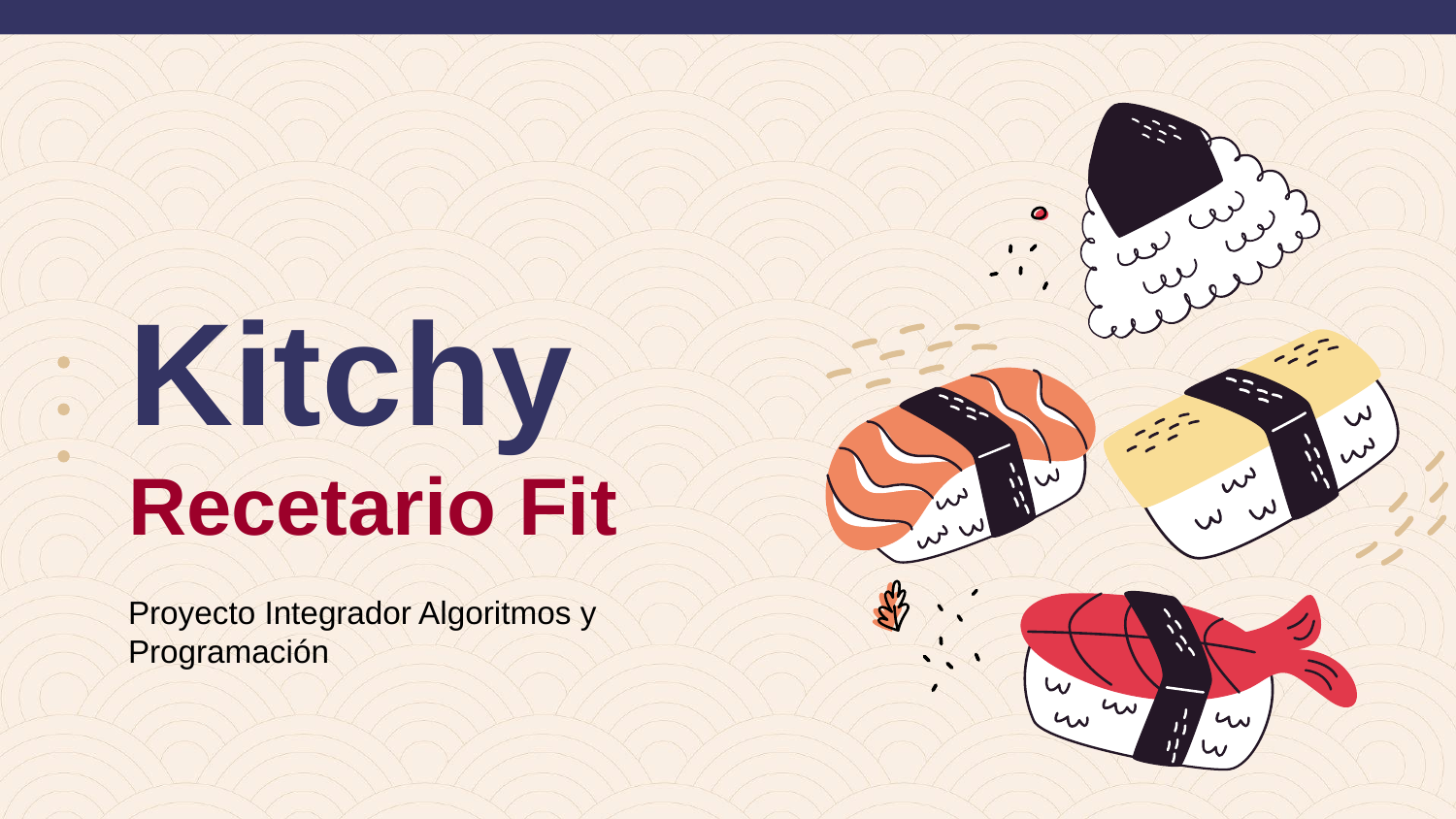

# Kitchy Recetario Fit

Proyecto Integrador Algoritmos y Programación